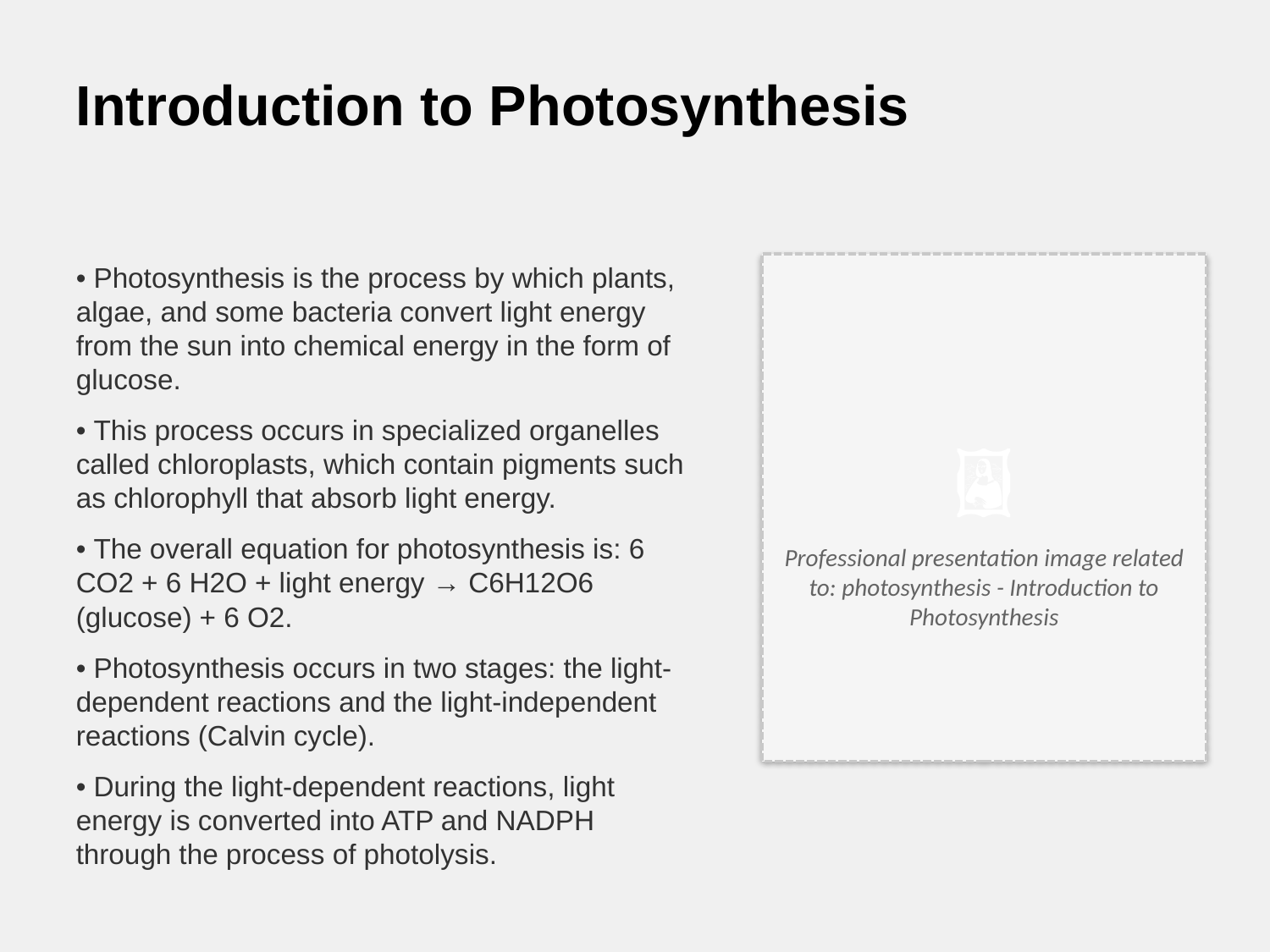

Introduction to Photosynthesis
• Photosynthesis is the process by which plants, algae, and some bacteria convert light energy from the sun into chemical energy in the form of glucose.
• This process occurs in specialized organelles called chloroplasts, which contain pigments such as chlorophyll that absorb light energy.
• The overall equation for photosynthesis is: 6 CO2 + 6 H2O + light energy → C6H12O6 (glucose) + 6 O2.
• Photosynthesis occurs in two stages: the light-dependent reactions and the light-independent reactions (Calvin cycle).
• During the light-dependent reactions, light energy is converted into ATP and NADPH through the process of photolysis.

🖼️
Professional presentation image related to: photosynthesis - Introduction to Photosynthesis